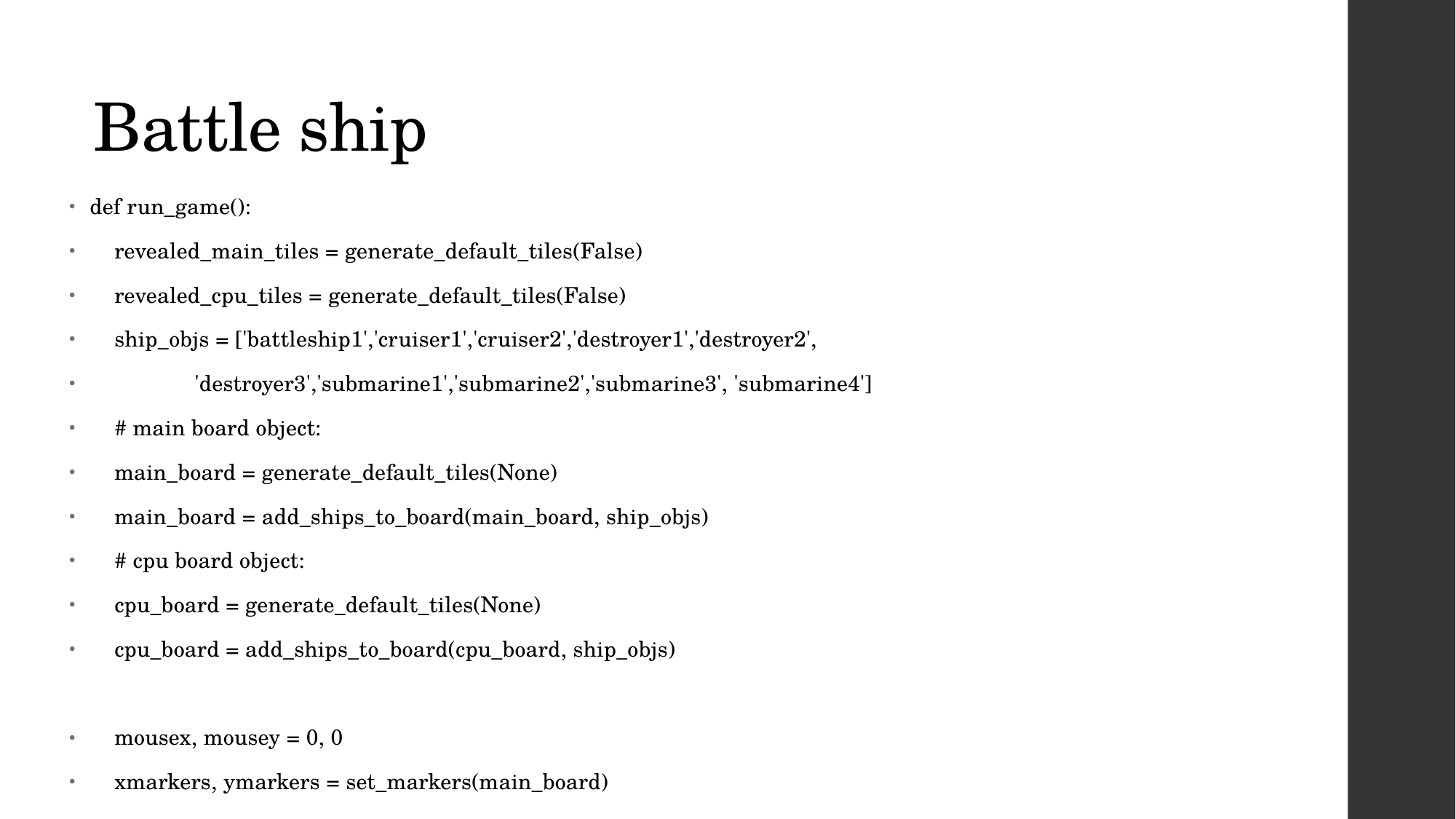

# Battle ship
def run_game():
    revealed_main_tiles = generate_default_tiles(False)
    revealed_cpu_tiles = generate_default_tiles(False)
    ship_objs = ['battleship1','cruiser1','cruiser2','destroyer1','destroyer2',
                 'destroyer3','submarine1','submarine2','submarine3', 'submarine4']
    # main board object:
    main_board = generate_default_tiles(None)
    main_board = add_ships_to_board(main_board, ship_objs)
    # cpu board object:
    cpu_board = generate_default_tiles(None)
    cpu_board = add_ships_to_board(cpu_board, ship_objs)

    mousex, mousey = 0, 0
    xmarkers, ymarkers = set_markers(main_board)